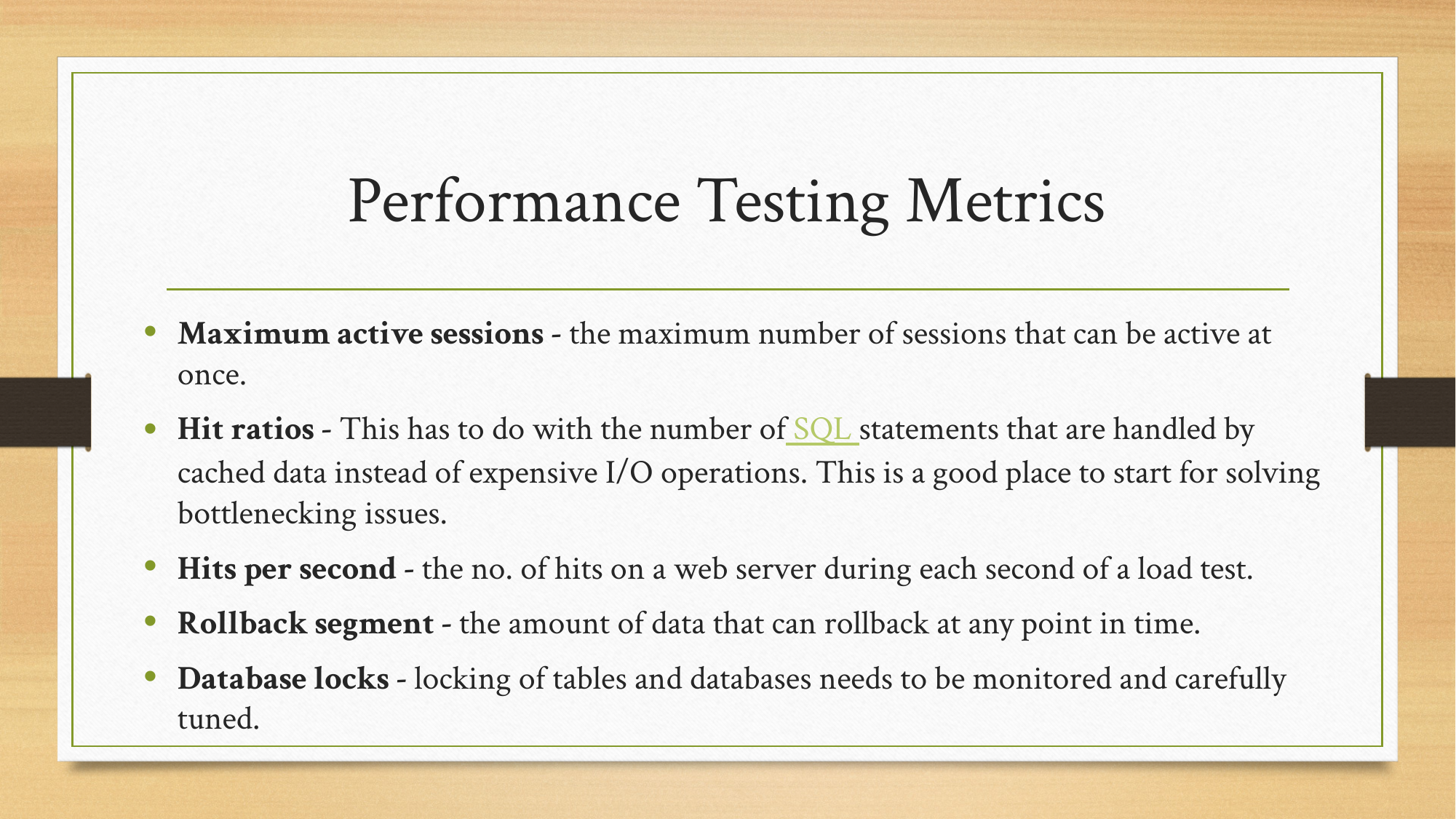

# Performance Testing Metrics
Maximum active sessions - the maximum number of sessions that can be active at once.
Hit ratios - This has to do with the number of SQL statements that are handled by cached data instead of expensive I/O operations. This is a good place to start for solving bottlenecking issues.
Hits per second - the no. of hits on a web server during each second of a load test.
Rollback segment - the amount of data that can rollback at any point in time.
Database locks - locking of tables and databases needs to be monitored and carefully tuned.